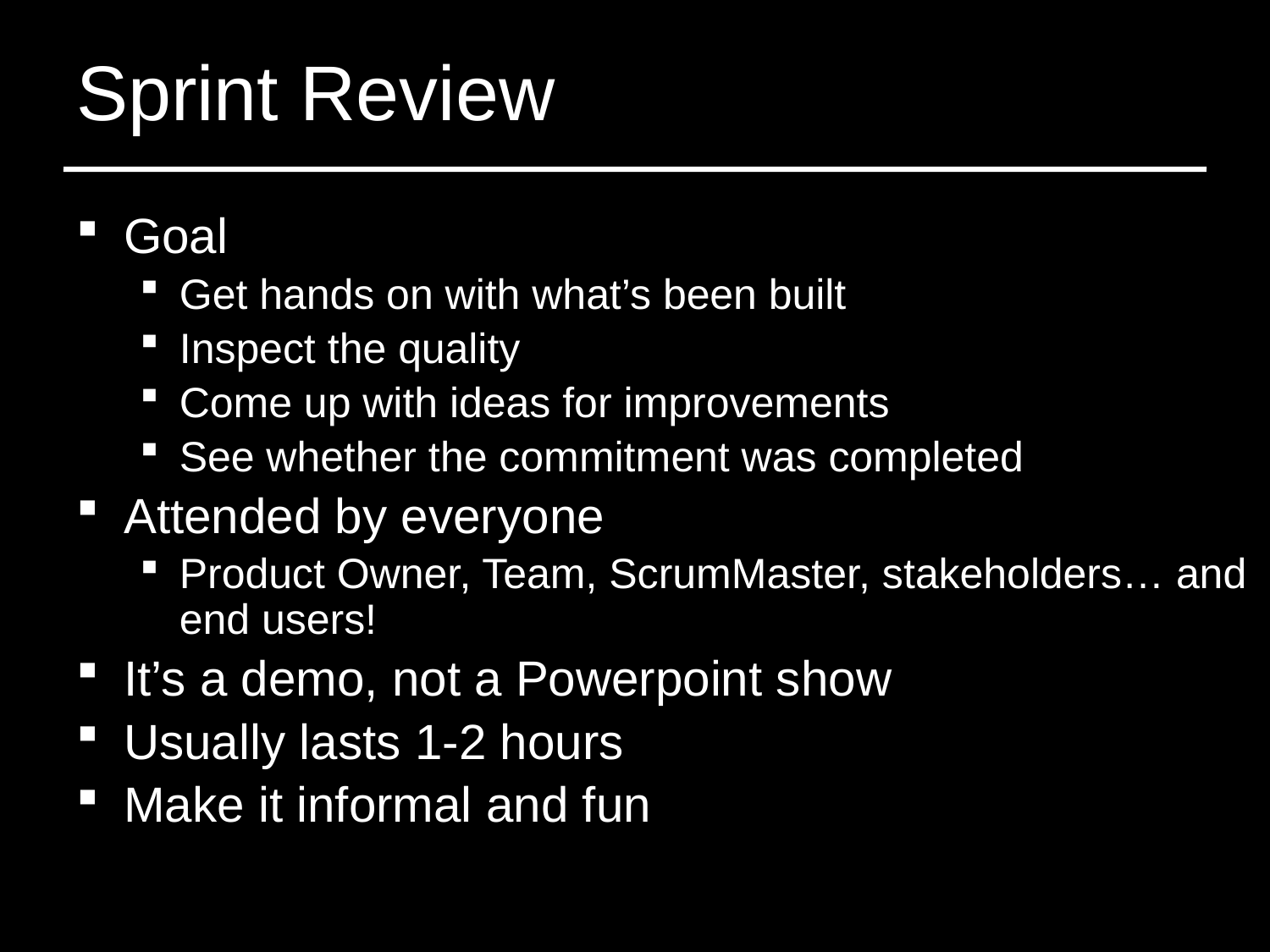

# Sprint Review
Goal
Get hands on with what’s been built
Inspect the quality
Come up with ideas for improvements
See whether the commitment was completed
Attended by everyone
Product Owner, Team, ScrumMaster, stakeholders… and end users!
It’s a demo, not a Powerpoint show
Usually lasts 1-2 hours
Make it informal and fun